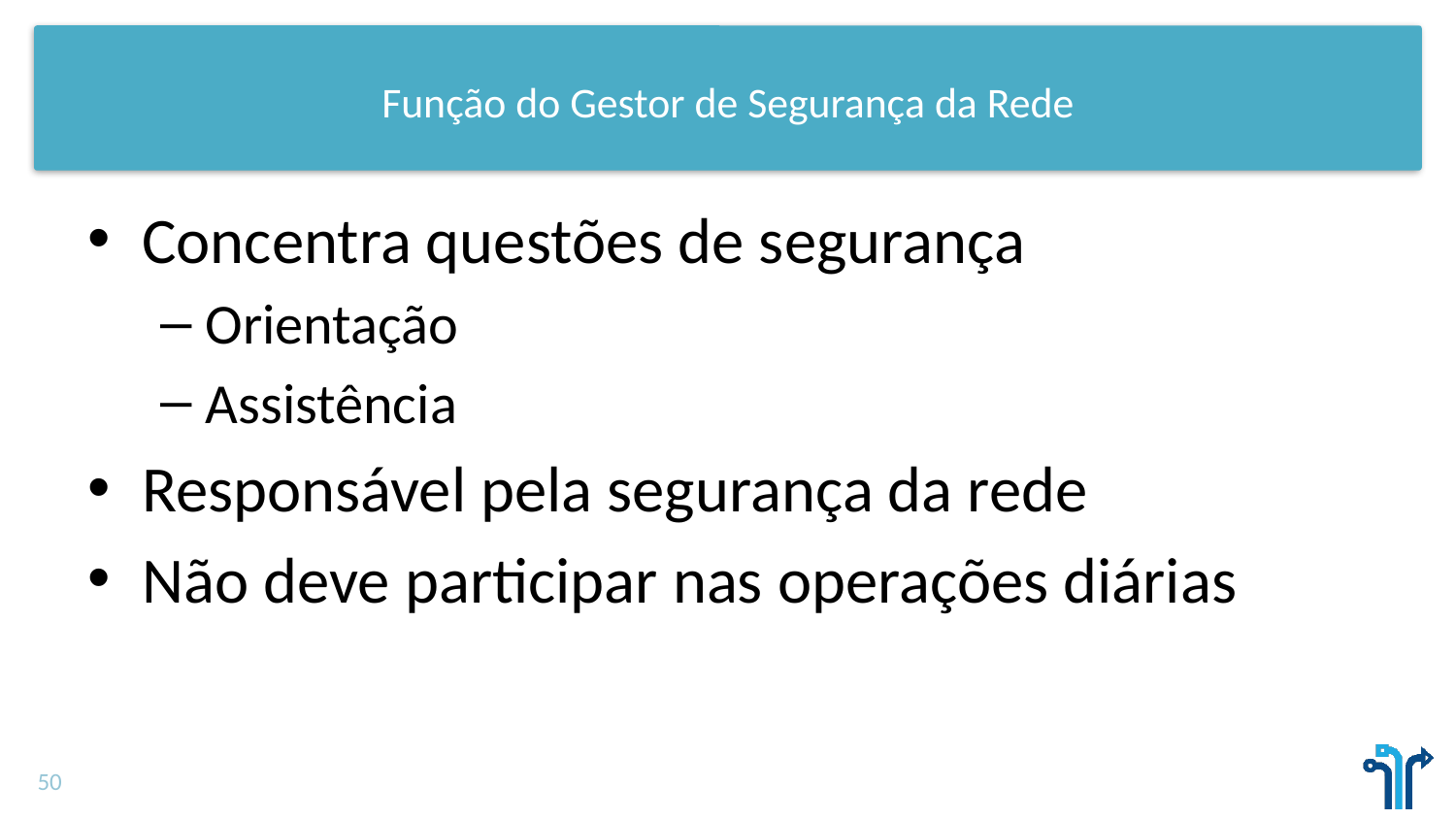

# Função do Gestor de Segurança da Rede
Concentra questões de segurança
Orientação
Assistência
Responsável pela segurança da rede
Não deve participar nas operações diárias
50